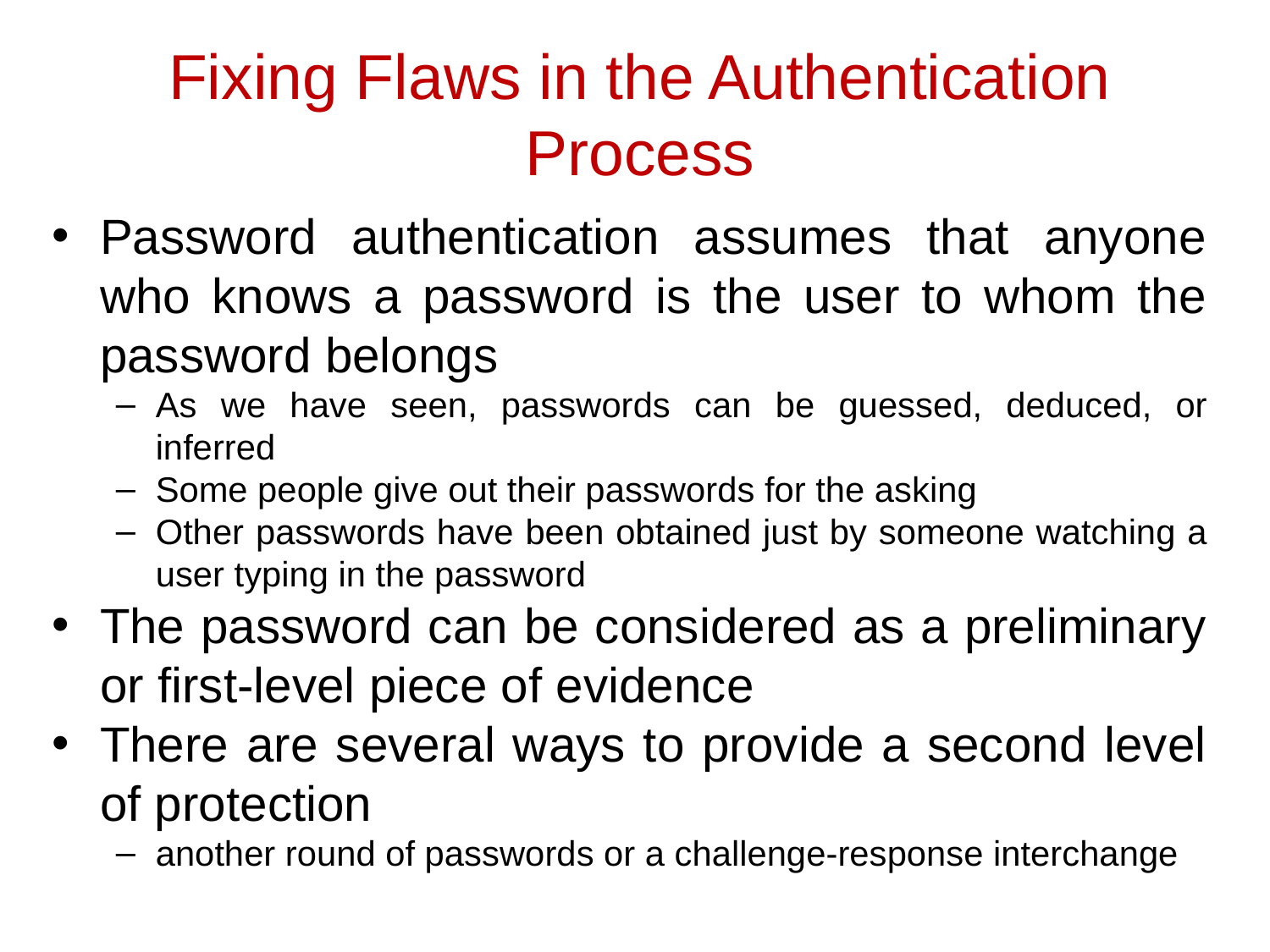

# Fixing Flaws in the Authentication Process
Password authentication assumes that anyone who knows a password is the user to whom the password belongs
As we have seen, passwords can be guessed, deduced, or inferred
Some people give out their passwords for the asking
Other passwords have been obtained just by someone watching a user typing in the password
The password can be considered as a preliminary or first-level piece of evidence
There are several ways to provide a second level of protection
another round of passwords or a challenge-response interchange